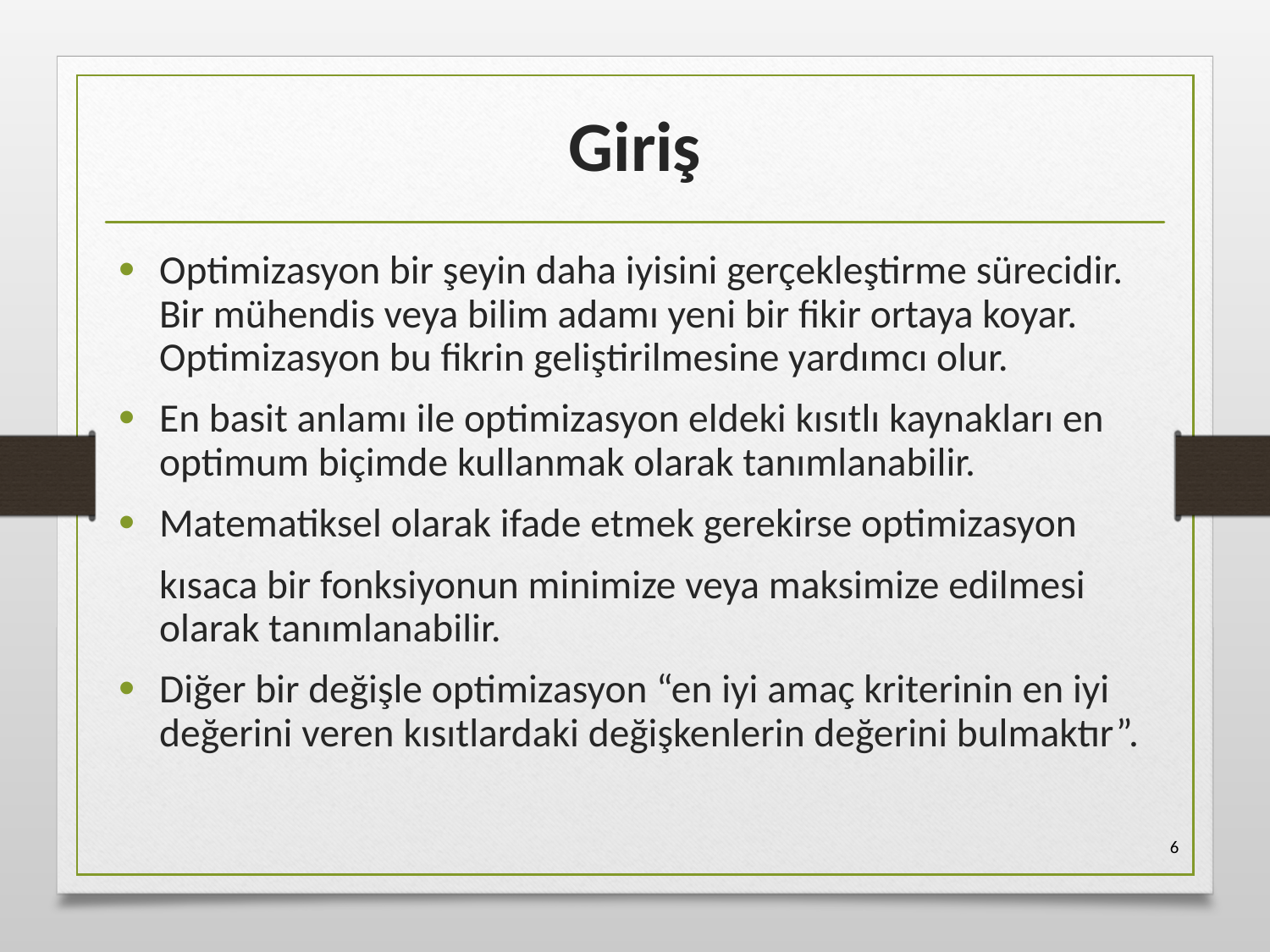

# Giriş
Optimizasyon bir şeyin daha iyisini gerçekleştirme sürecidir. Bir mühendis veya bilim adamı yeni bir fikir ortaya koyar. Optimizasyon bu fikrin geliştirilmesine yardımcı olur.
En basit anlamı ile optimizasyon eldeki kısıtlı kaynakları en optimum biçimde kullanmak olarak tanımlanabilir.
Matematiksel olarak ifade etmek gerekirse optimizasyon
	kısaca bir fonksiyonun minimize veya maksimize edilmesi olarak tanımlanabilir.
Diğer bir değişle optimizasyon “en iyi amaç kriterinin en iyi değerini veren kısıtlardaki değişkenlerin değerini bulmaktır”.

6